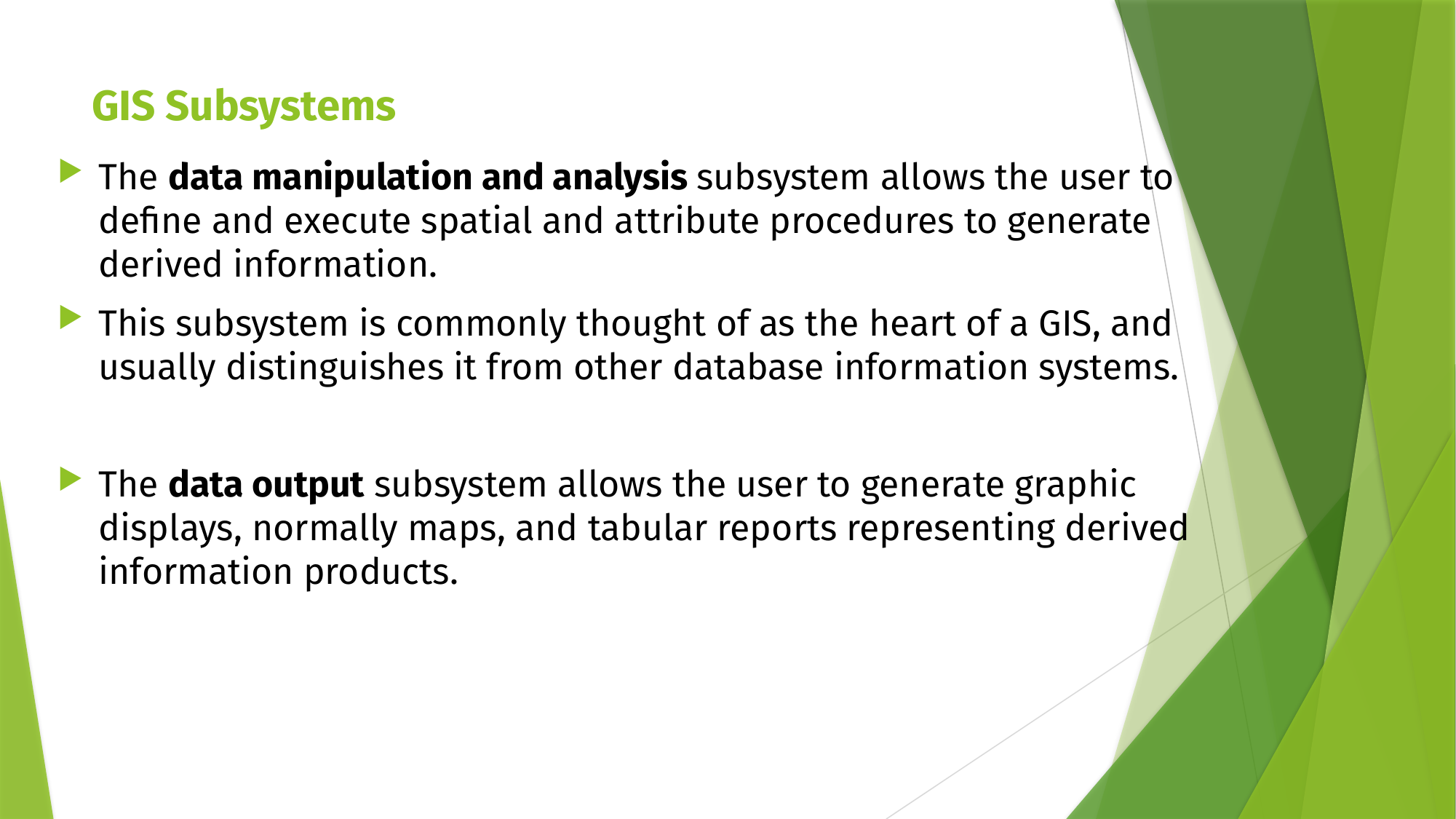

# GIS Subsystems
The data manipulation and analysis subsystem allows the user to define and execute spatial and attribute procedures to generate derived information.
This subsystem is commonly thought of as the heart of a GIS, and usually distinguishes it from other database information systems.

The data output subsystem allows the user to generate graphic displays, normally maps, and tabular reports representing derived information products.